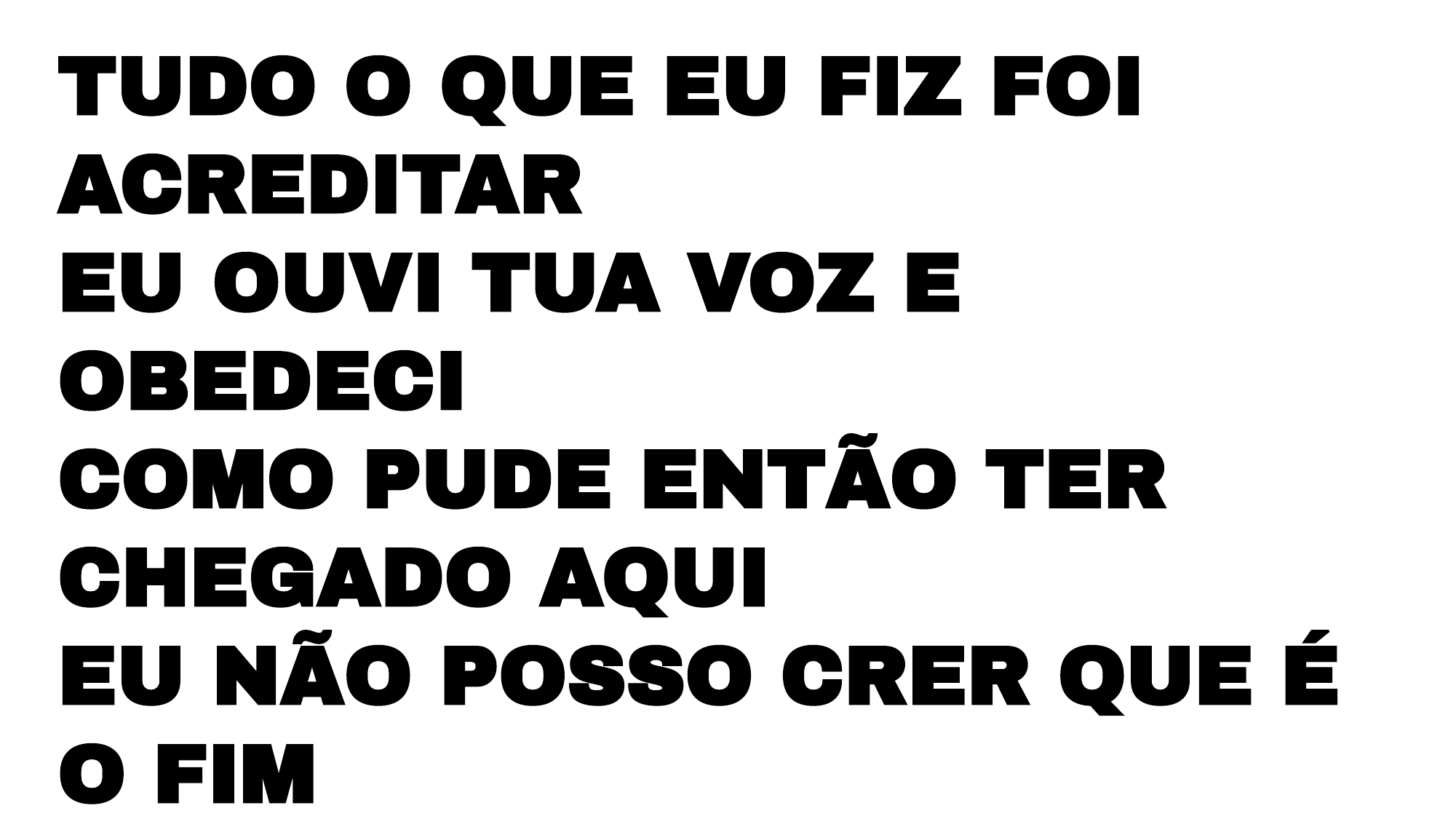

TUDO O QUE EU FIZ FOI ACREDITAR
EU OUVI TUA VOZ E OBEDECI
COMO PUDE ENTÃO TER CHEGADO AQUI
EU NÃO POSSO CRER QUE É O FIM